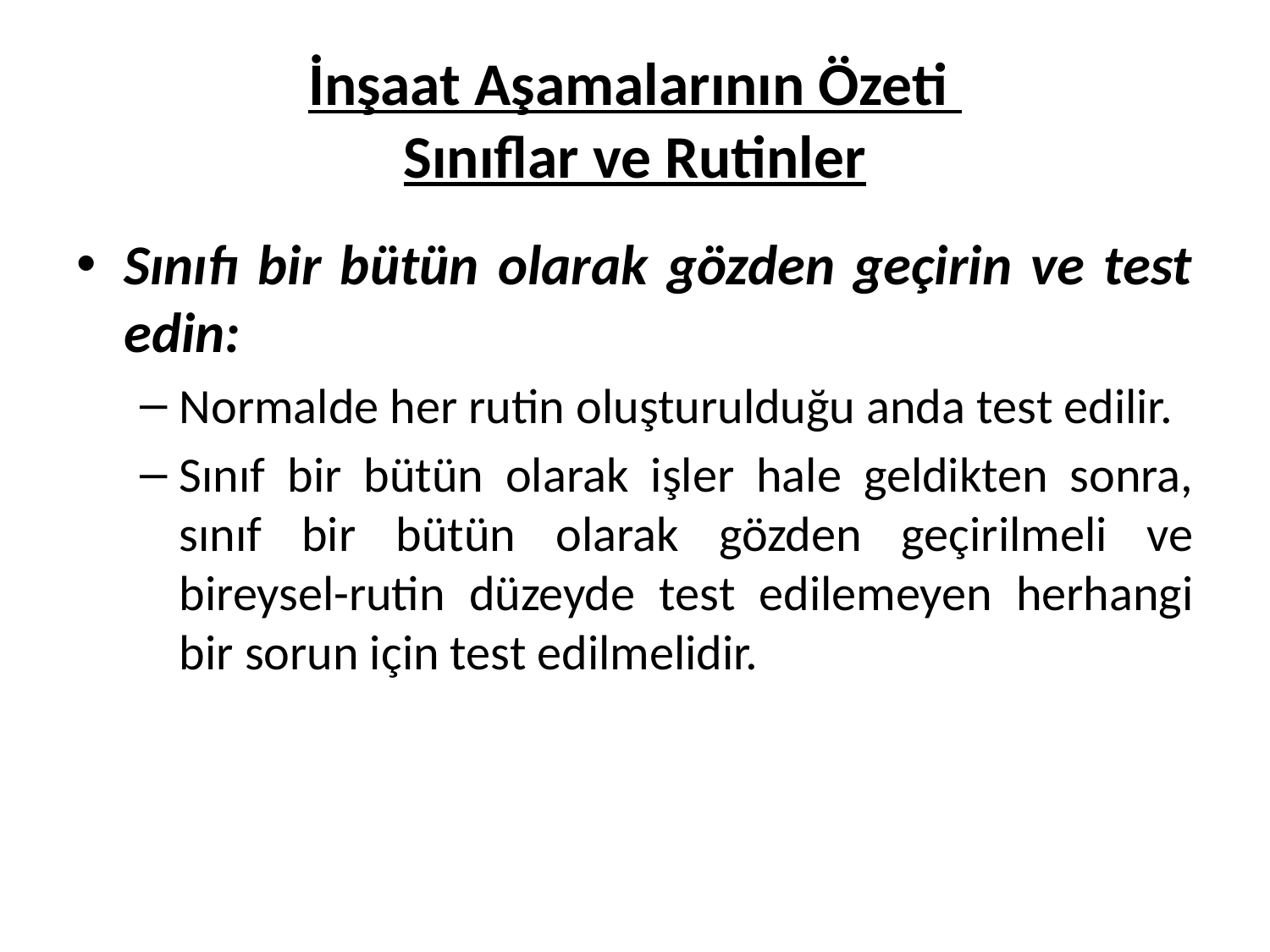

# İnşaat Aşamalarının Özeti Sınıflar ve Rutinler
Sınıfı bir bütün olarak gözden geçirin ve test edin:
Normalde her rutin oluşturulduğu anda test edilir.
Sınıf bir bütün olarak işler hale geldikten sonra, sınıf bir bütün olarak gözden geçirilmeli ve bireysel-rutin düzeyde test edilemeyen herhangi bir sorun için test edilmelidir.